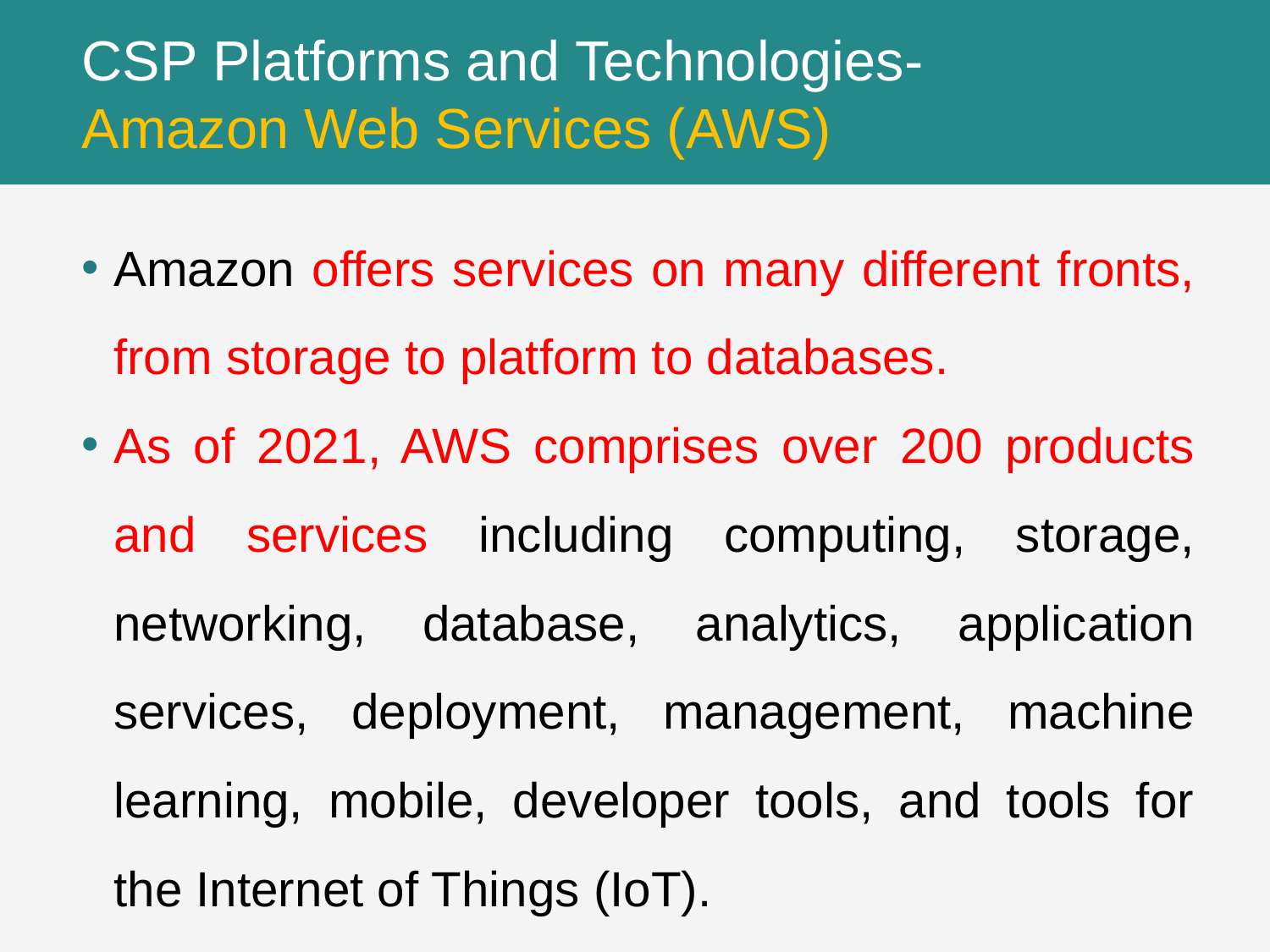

# CSP Platforms and Technologies- Amazon Web Services (AWS)
Amazon offers services on many different fronts, from storage to platform to databases.
As of 2021, AWS comprises over 200 products and services including computing, storage, networking, database, analytics, application services, deployment, management, machine learning, mobile, developer tools, and tools for the Internet of Things (IoT).